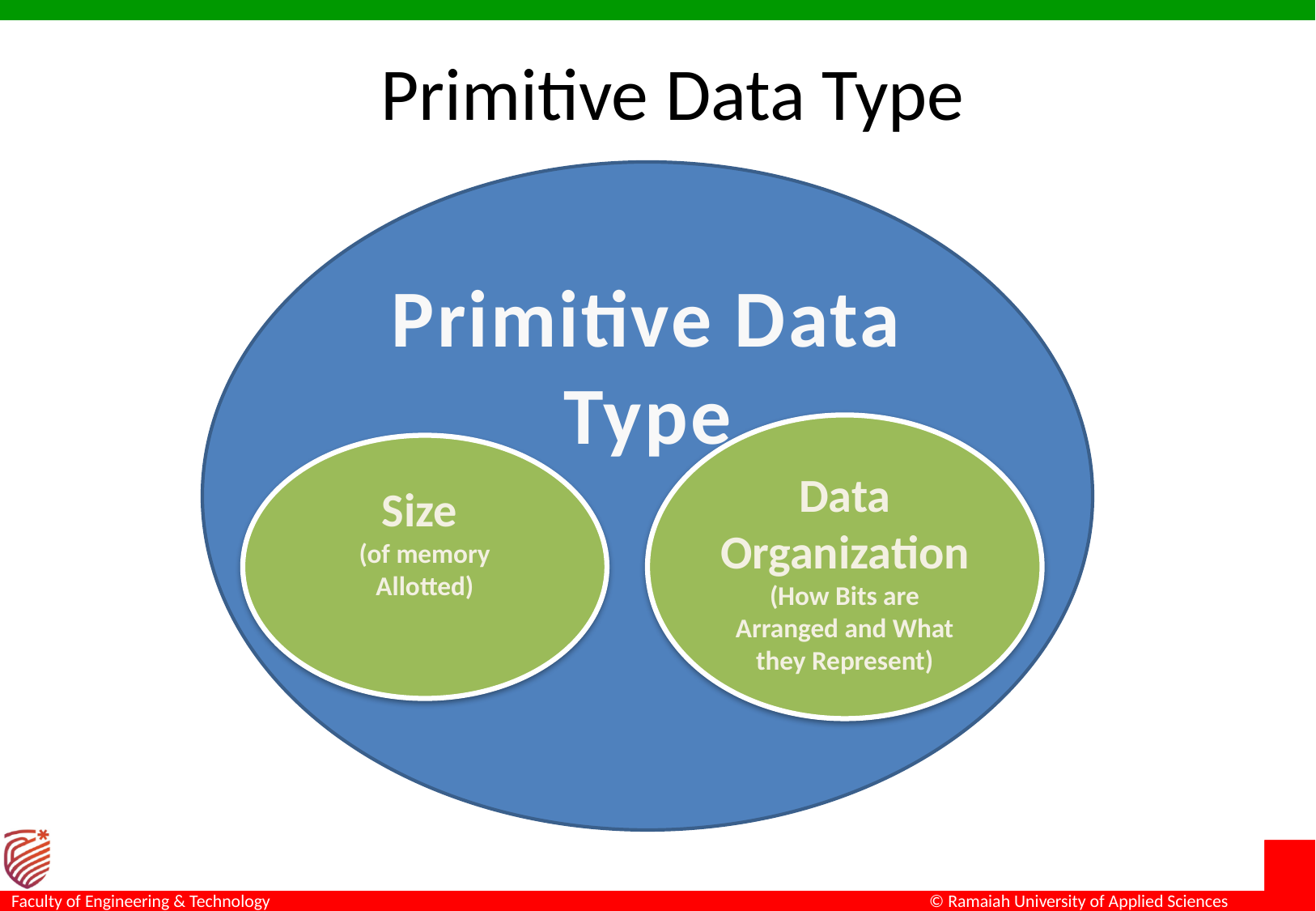

# Primitive Data Type
Primitive Data Type
Data Organization
(How Bits are Arranged and What they Represent)
Size
(of memory Allotted)